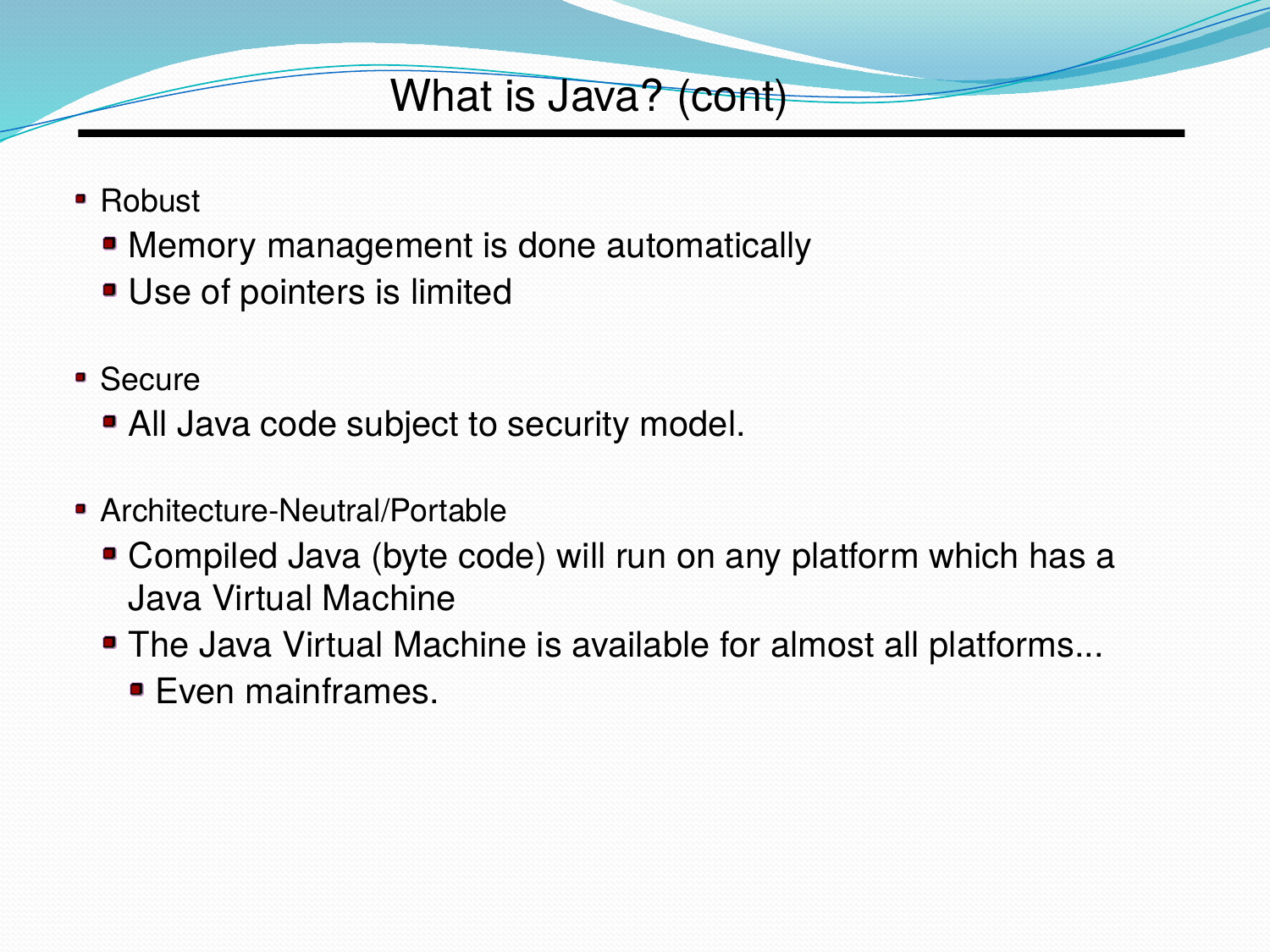

What is Java? (cont)

Robust
Memory management is done automatically
Use of pointers is limited

Secure
All Java code subject to security model.

Architecture-Neutral/Portable
Compiled Java (byte code) will run on any platform which has a Java Virtual Machine
The Java Virtual Machine is available for almost all platforms...
Even mainframes.